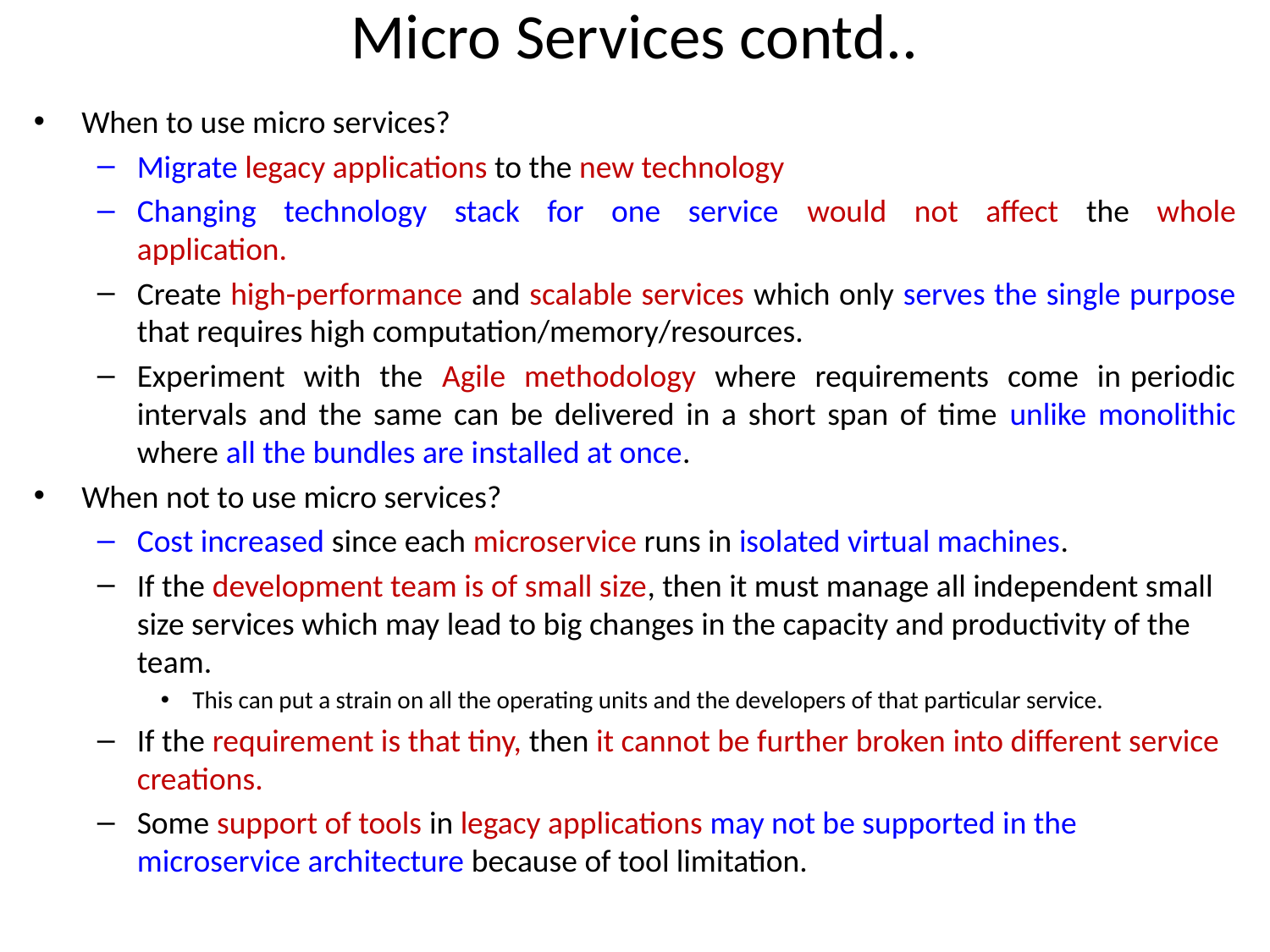

# Micro Services contd..
When to use micro services?
Migrate legacy applications to the new technology
Changing  technology  stack  for  one  service  would  not  affect  the  whole application.
Create high-performance and scalable services which only serves the single purpose that requires high computation/memory/resources.
Experiment  with  the  Agile  methodology  where  requirements  come  in periodic intervals and the same can be delivered in a short span of time unlike monolithic where all the bundles are installed at once.
When not to use micro services?
Cost increased since each microservice runs in isolated virtual machines.
If the development team is of small size, then it must manage all independent small size services which may lead to big changes in the capacity and productivity of the team.
This can put a strain on all the operating units and the developers of that particular service.
If the requirement is that tiny, then it cannot be further broken into different service creations.
Some support of tools in legacy applications may not be supported in the microservice architecture because of tool limitation.